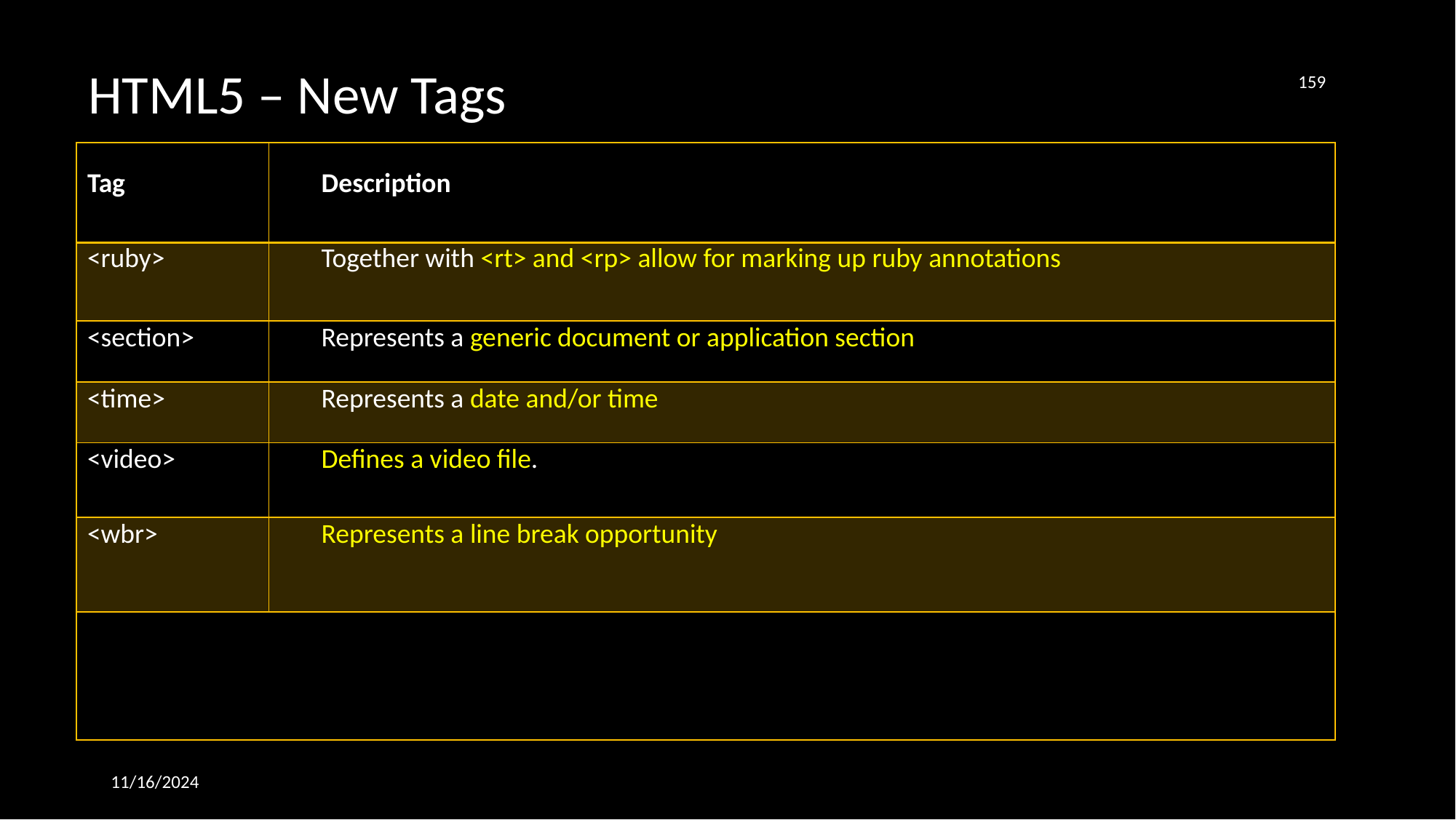

159
# HTML5 – New Tags
| Tag | Description |
| --- | --- |
| <ruby> | Together with <rt> and <rp> allow for marking up ruby annotations |
| <section> | Represents a generic document or application section |
| <time> | Represents a date and/or time |
| <video> | Defines a video file. |
| <wbr> | Represents a line break opportunity |
|  |  |
11/16/2024